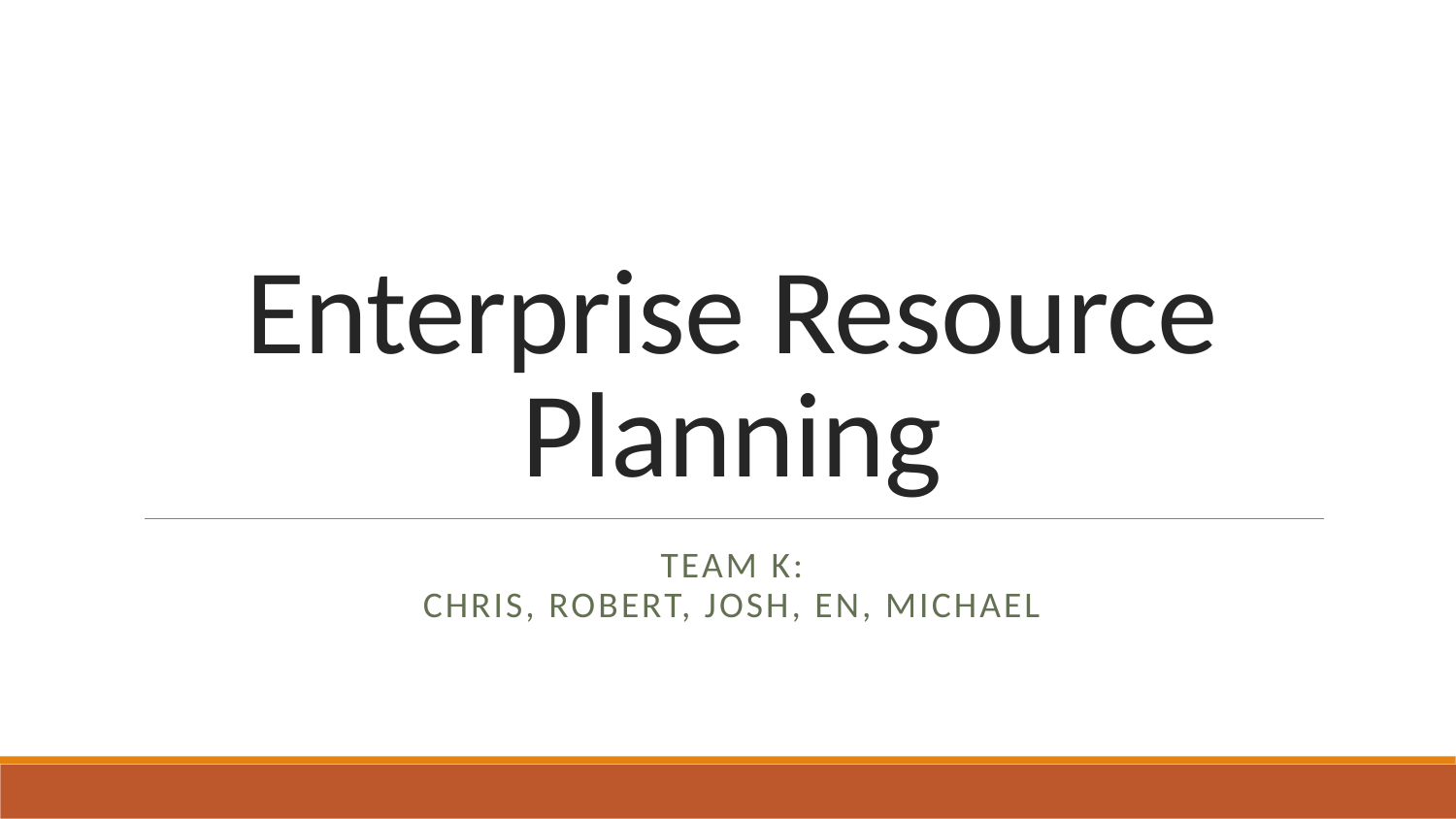

# Enterprise Resource Planning
Team K:
Chris, Robert, Josh, En, Michael